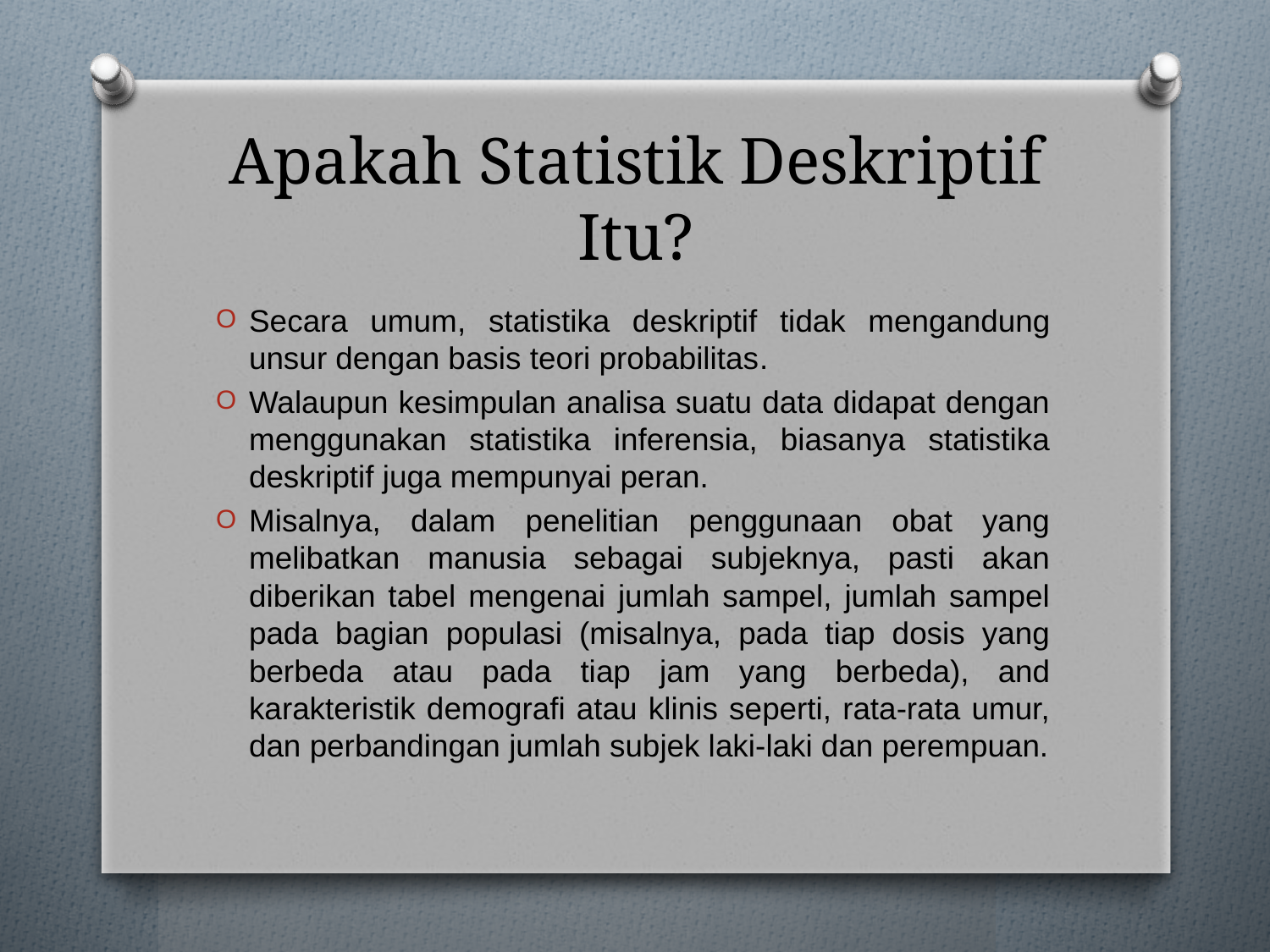

# Apakah Statistik Deskriptif Itu?
Secara umum, statistika deskriptif tidak mengandung unsur dengan basis teori probabilitas.
Walaupun kesimpulan analisa suatu data didapat dengan menggunakan statistika inferensia, biasanya statistika deskriptif juga mempunyai peran.
Misalnya, dalam penelitian penggunaan obat yang melibatkan manusia sebagai subjeknya, pasti akan diberikan tabel mengenai jumlah sampel, jumlah sampel pada bagian populasi (misalnya, pada tiap dosis yang berbeda atau pada tiap jam yang berbeda), and karakteristik demografi atau klinis seperti, rata-rata umur, dan perbandingan jumlah subjek laki-laki dan perempuan.